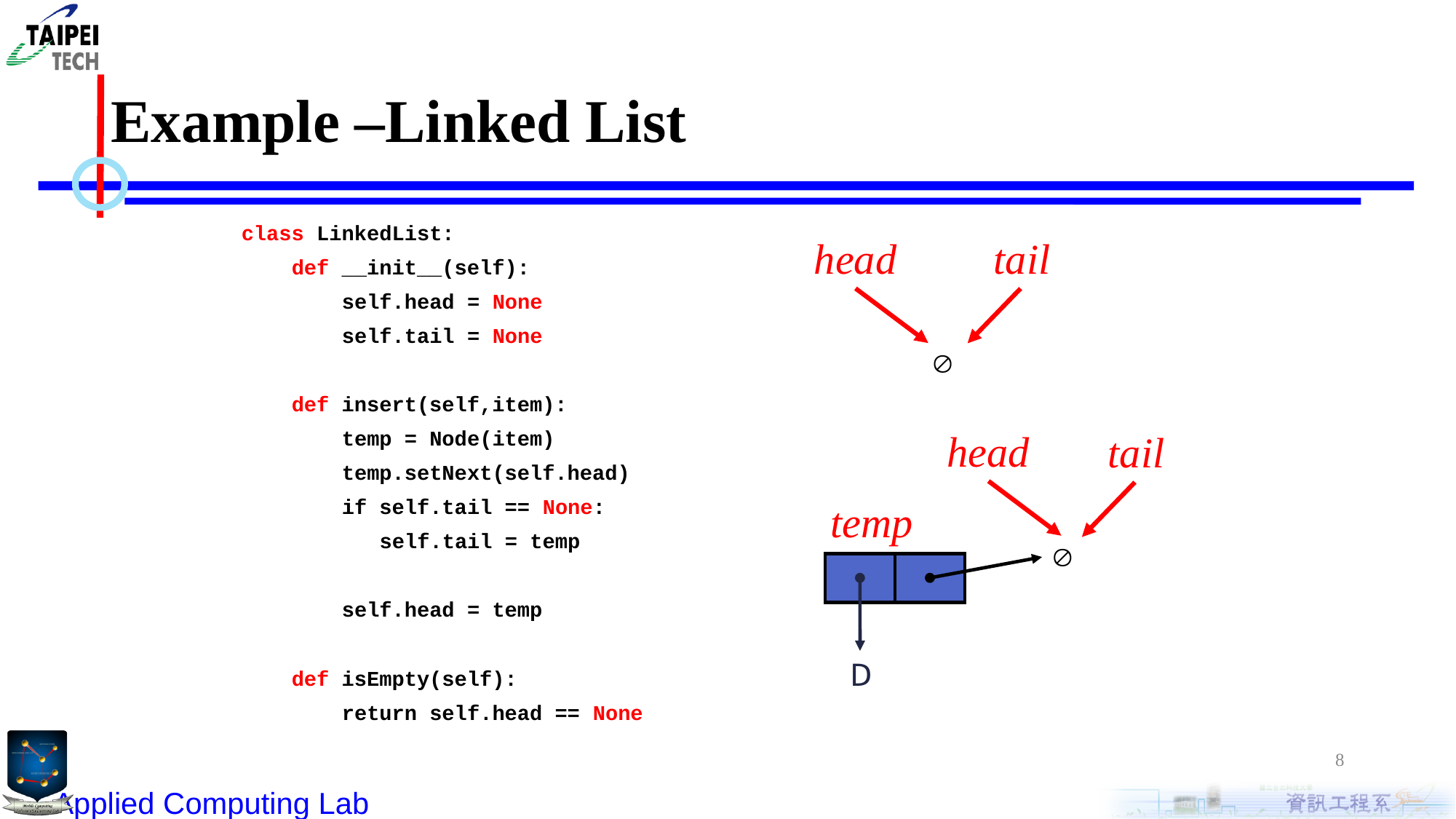

# Example –Linked List
class LinkedList:
    def __init__(self):
        self.head = None
        self.tail = None

    def insert(self,item):
        temp = Node(item)
        temp.setNext(self.head)
        if self.tail == None:
           self.tail = temp

        self.head = temp

    def isEmpty(self):
        return self.head == None

head

tail

∅
head

tail

temp
∅

D
8